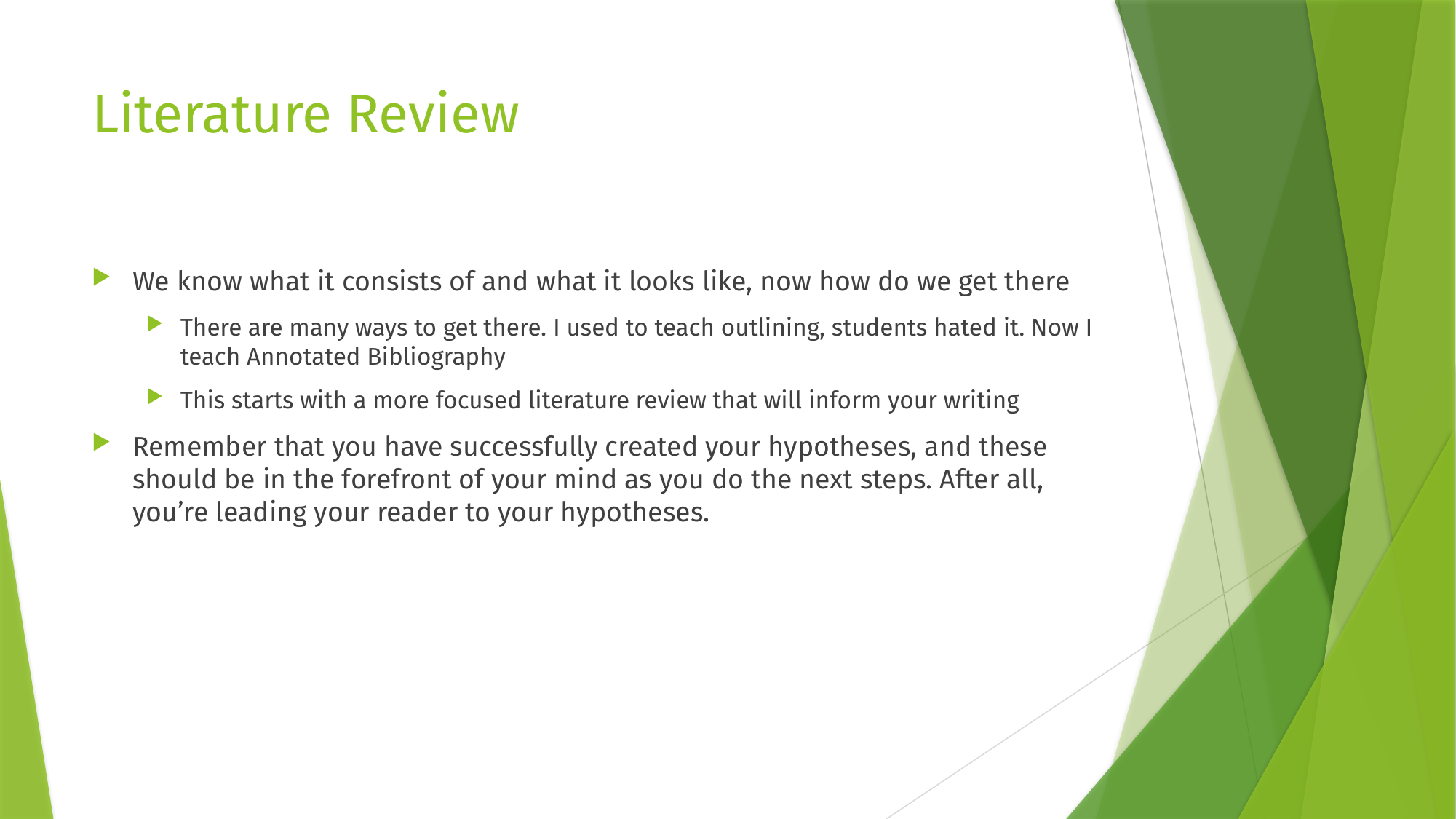

# Literature Review
We know what it consists of and what it looks like, now how do we get there
There are many ways to get there. I used to teach outlining, students hated it. Now I teach Annotated Bibliography
This starts with a more focused literature review that will inform your writing
Remember that you have successfully created your hypotheses, and these should be in the forefront of your mind as you do the next steps. After all, you’re leading your reader to your hypotheses.